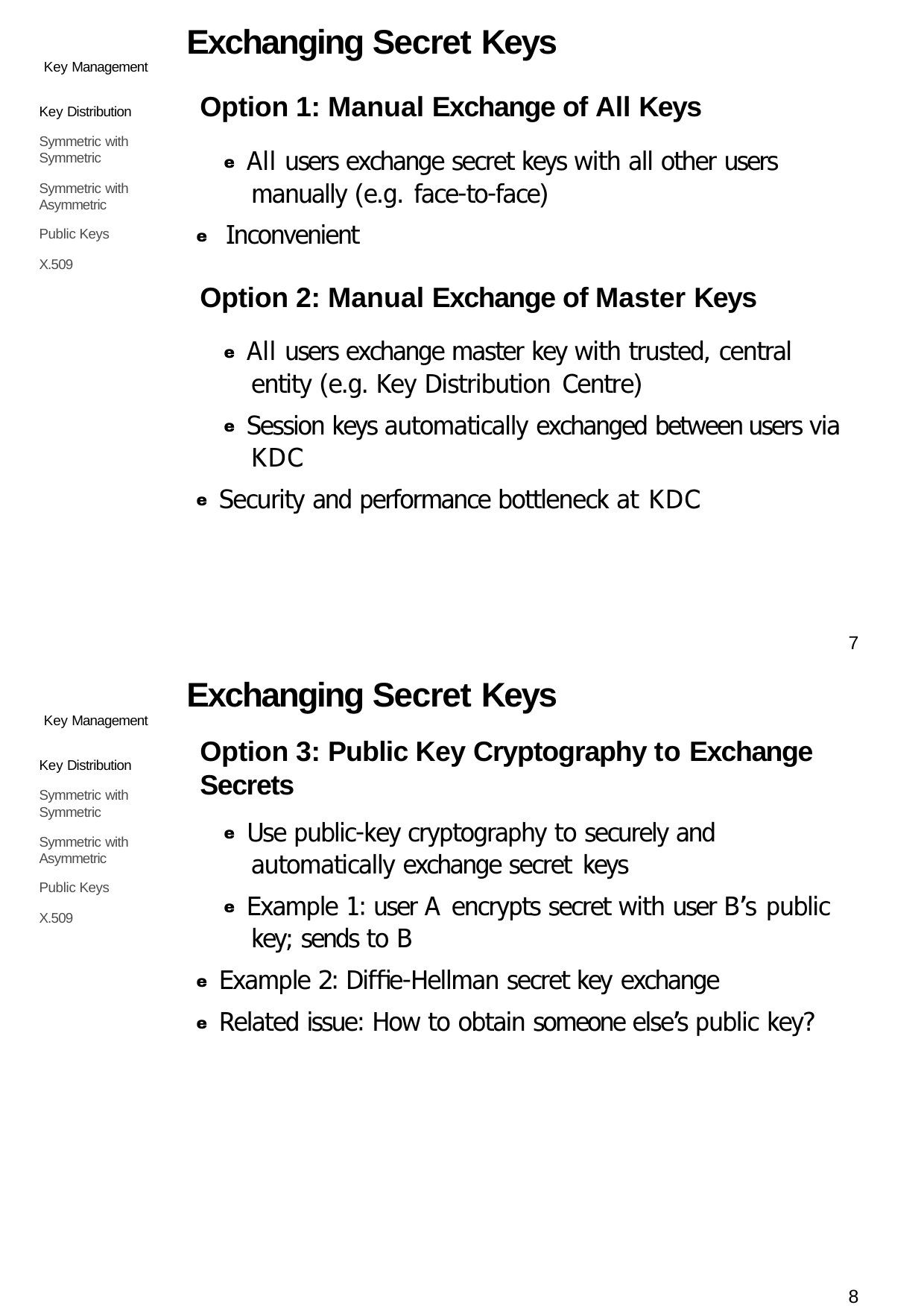

Exchanging Secret Keys
Key Management
Option 1: Manual Exchange of All Keys
e All users exchange secret keys with all other users  manually (e.g. face-to-face)
e Inconvenient
Key Distribution
Symmetric with  Symmetric
Symmetric with  Asymmetric
Public Keys
X.509
Option 2: Manual Exchange of Master Keys
e All users exchange master key with trusted, central  entity (e.g. Key Distribution Centre)
e Session keys automatically exchanged between users via  KDC
e Security and performance bottleneck at KDC
7
Exchanging Secret Keys
Option 3: Public Key Cryptography to Exchange  Secrets
e Use public-key cryptography to securely and  automatically exchange secret keys
e Example 1: user A encrypts secret with user B’s public  key; sends to B
e Example 2: Diffie-Hellman secret key exchange
e Related issue: How to obtain someone else’s public key?
Key Management
Key Distribution
Symmetric with  Symmetric
Symmetric with  Asymmetric
Public Keys
X.509
8